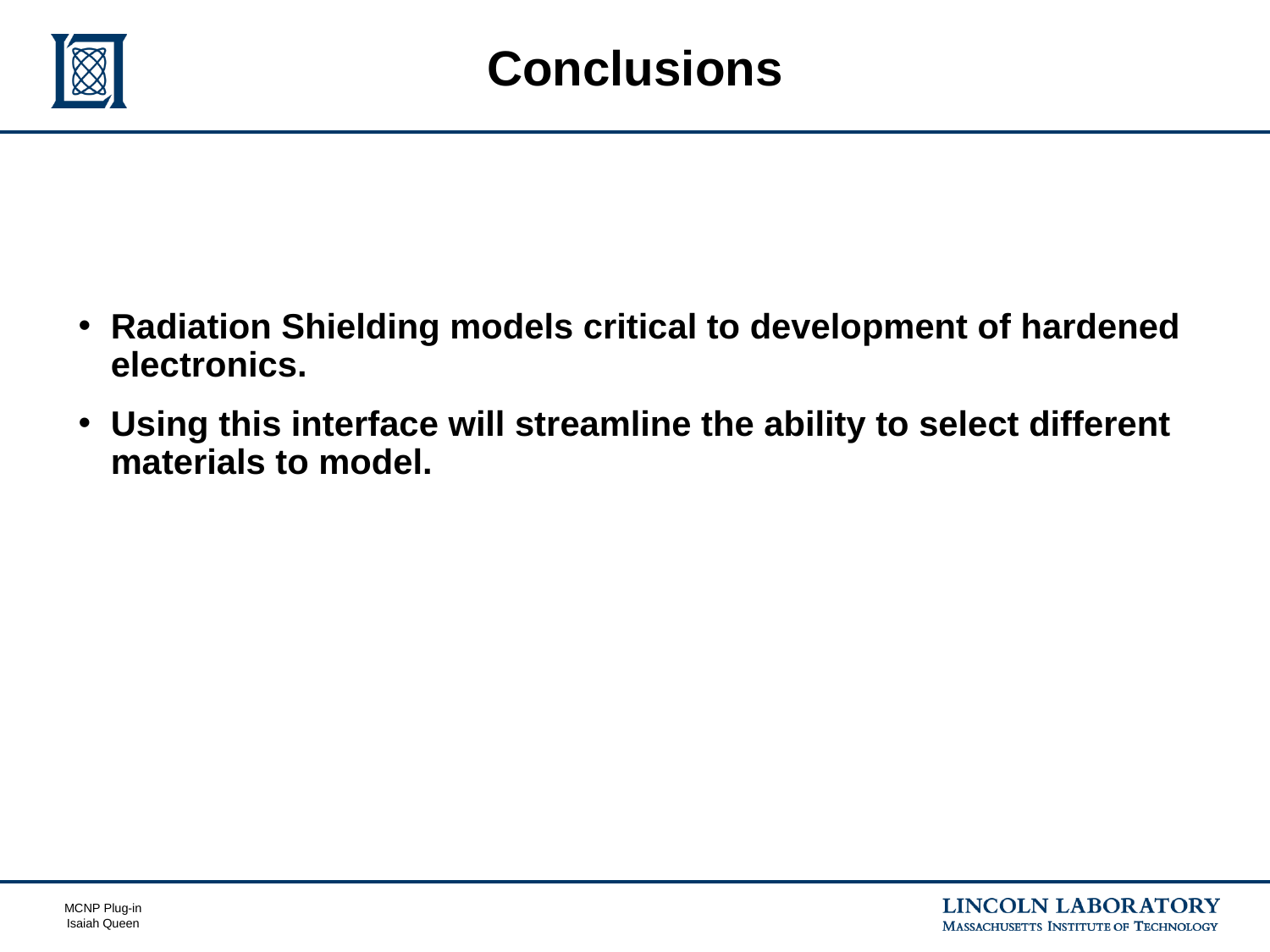

# Conclusions

Radiation Shielding models critical to development of hardened electronics.
Using this interface will streamline the ability to select different materials to model.